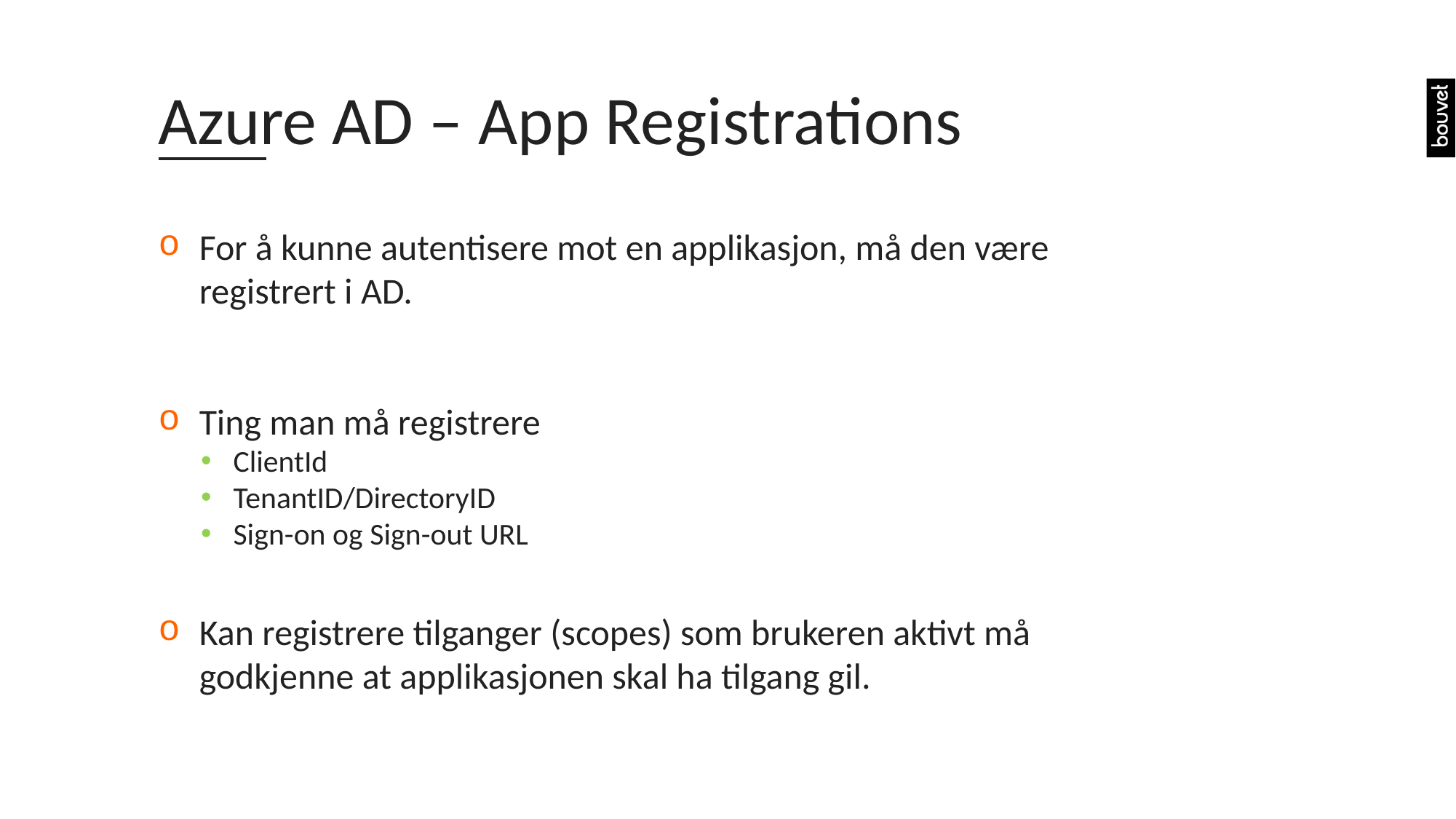

# Azure AD – App Registrations
For å kunne autentisere mot en applikasjon, må den være registrert i AD.

Ting man må registrere
ClientId
TenantID/DirectoryID
Sign-on og Sign-out URL

Kan registrere tilganger (scopes) som brukeren aktivt må godkjenne at applikasjonen skal ha tilgang gil.